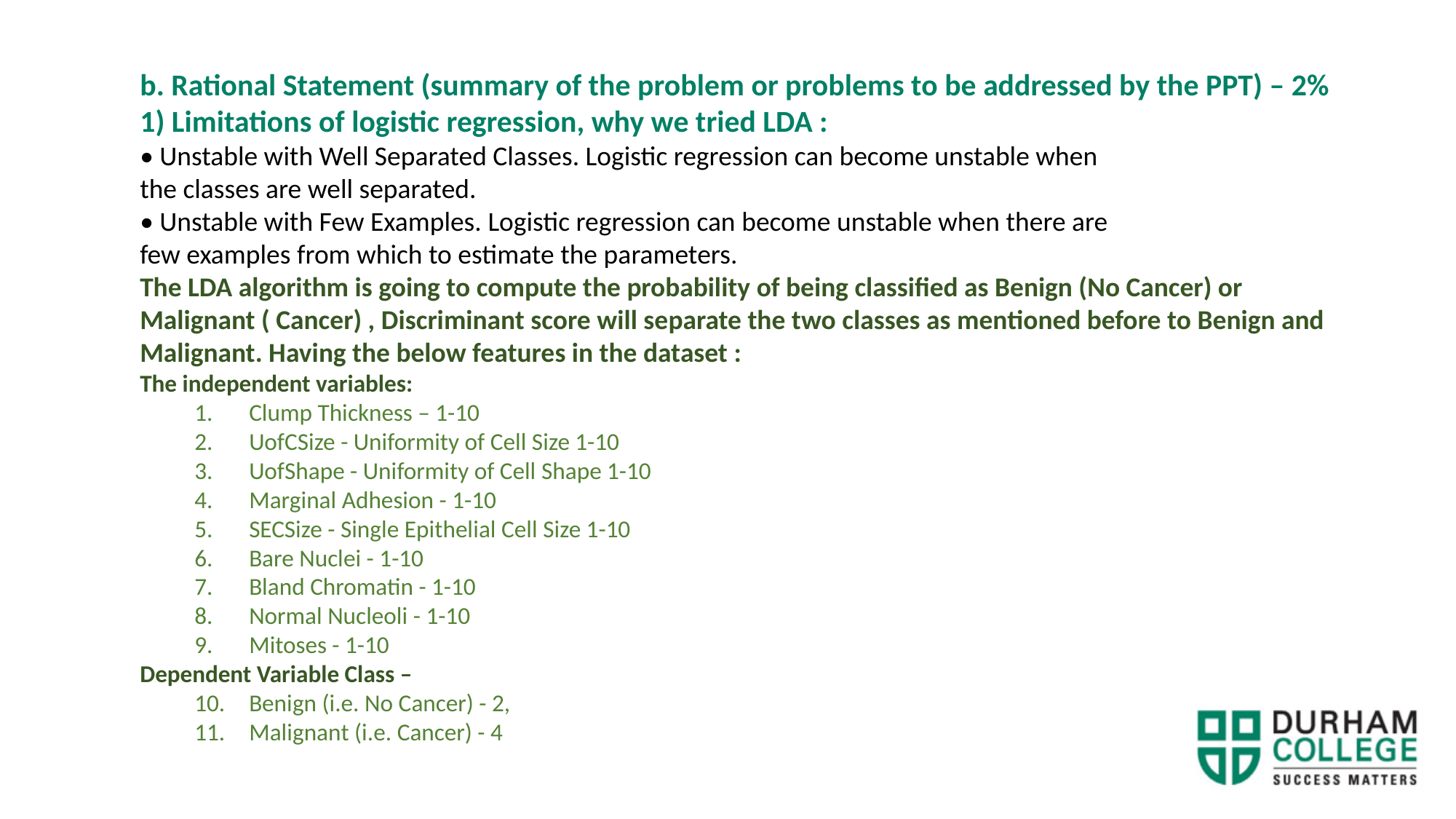

b. Rational Statement (summary of the problem or problems to be addressed by the PPT) – 2%
1) Limitations of logistic regression, why we tried LDA :
• Unstable with Well Separated Classes. Logistic regression can become unstable when
the classes are well separated.
• Unstable with Few Examples. Logistic regression can become unstable when there are
few examples from which to estimate the parameters.
The LDA algorithm is going to compute the probability of being classified as Benign (No Cancer) or Malignant ( Cancer) , Discriminant score will separate the two classes as mentioned before to Benign and Malignant. Having the below features in the dataset :
The independent variables:
Clump Thickness – 1-10
UofCSize - Uniformity of Cell Size 1-10
UofShape - Uniformity of Cell Shape 1-10
Marginal Adhesion - 1-10
SECSize - Single Epithelial Cell Size 1-10
Bare Nuclei - 1-10
Bland Chromatin - 1-10
Normal Nucleoli - 1-10
Mitoses - 1-10
Dependent Variable Class –
Benign (i.e. No Cancer) - 2,
Malignant (i.e. Cancer) - 4